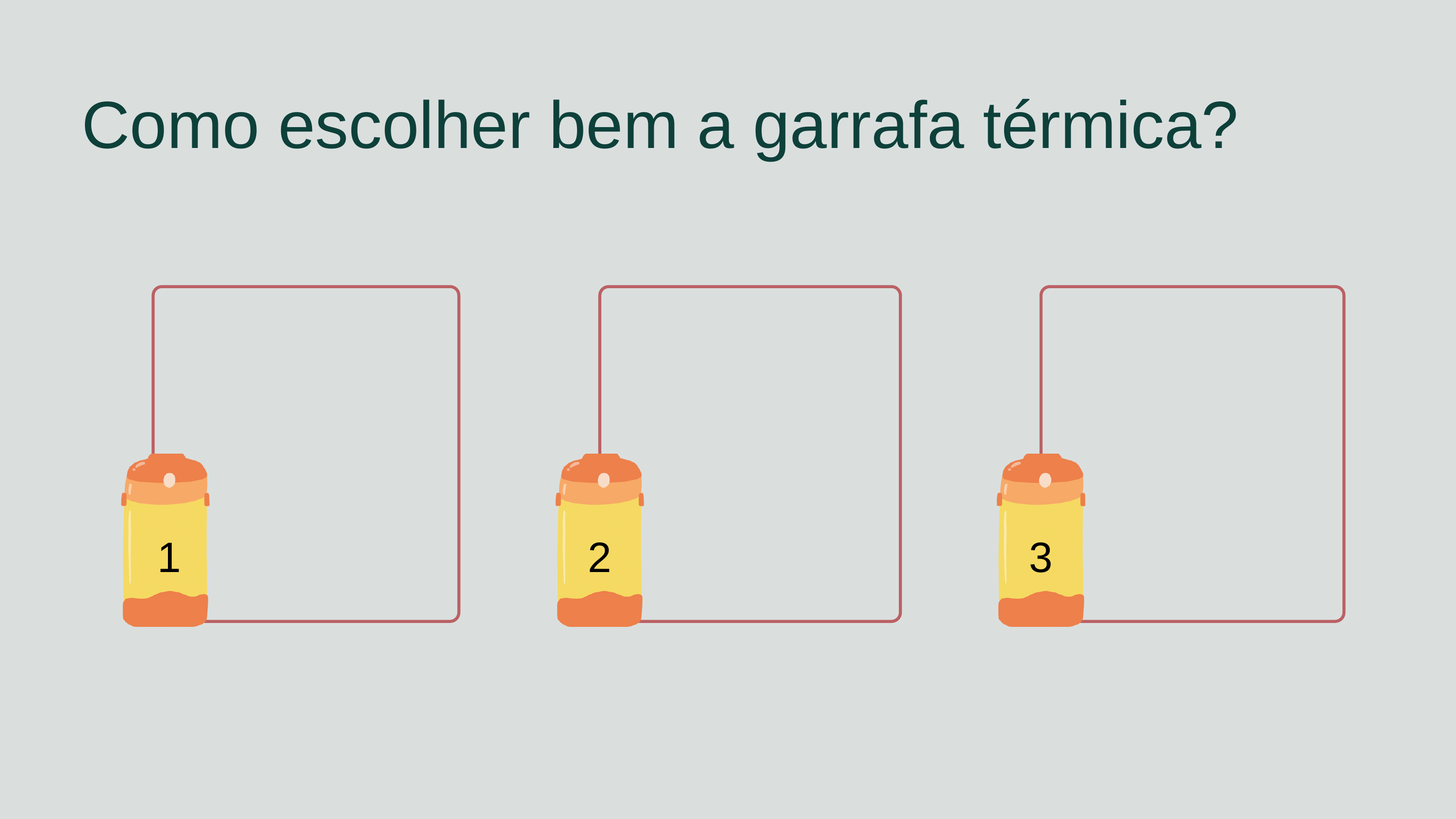

Materiais de boa qualidade
Como escolher bem a garrafa térmica?
Capacidade adequada

1
2
3
Escolher uma cor metálica